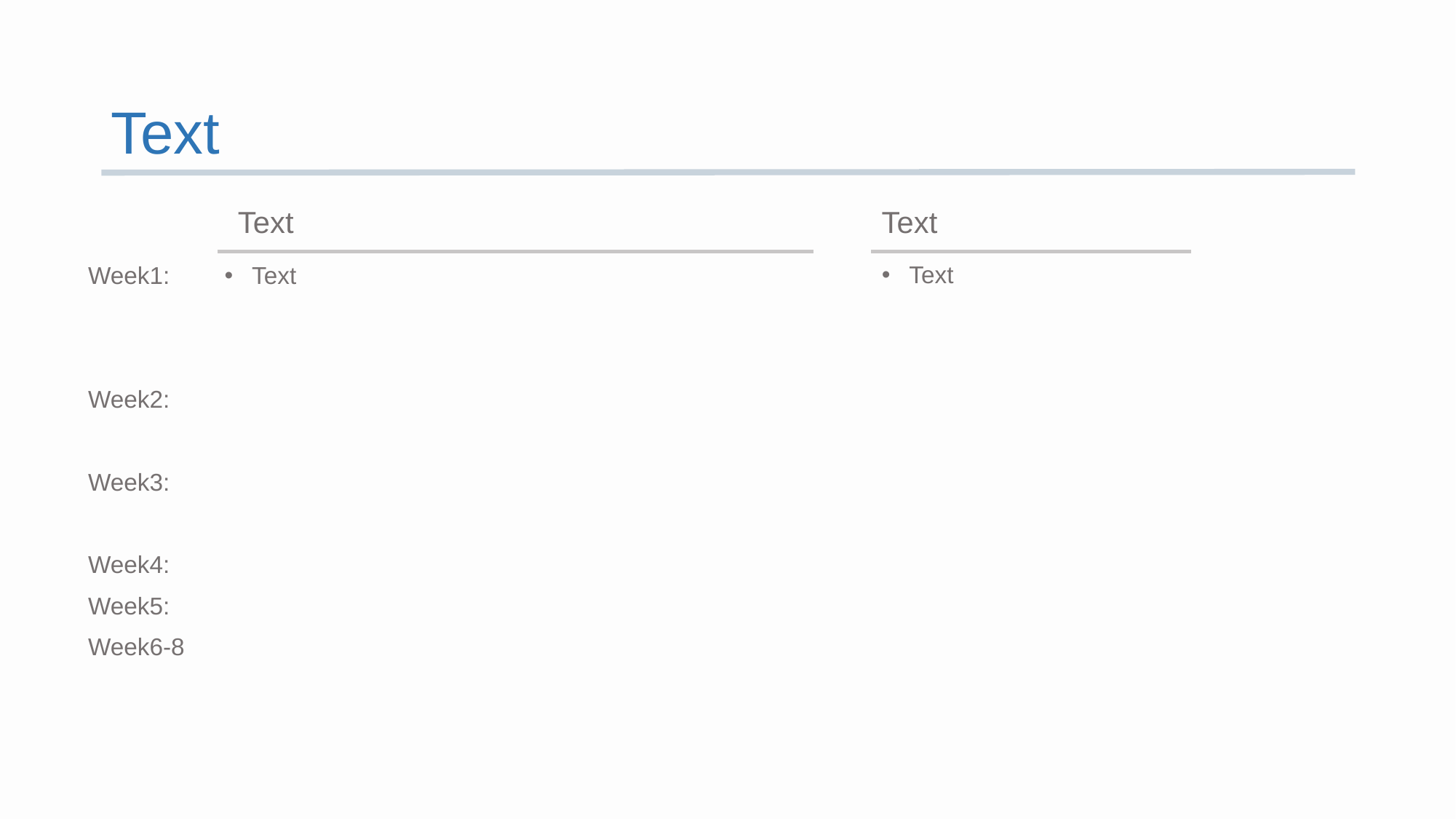

# Text
Text
Text
Text

Text
Week1:

Week2:

Week3:

Week4:
Week5:
Week6-8